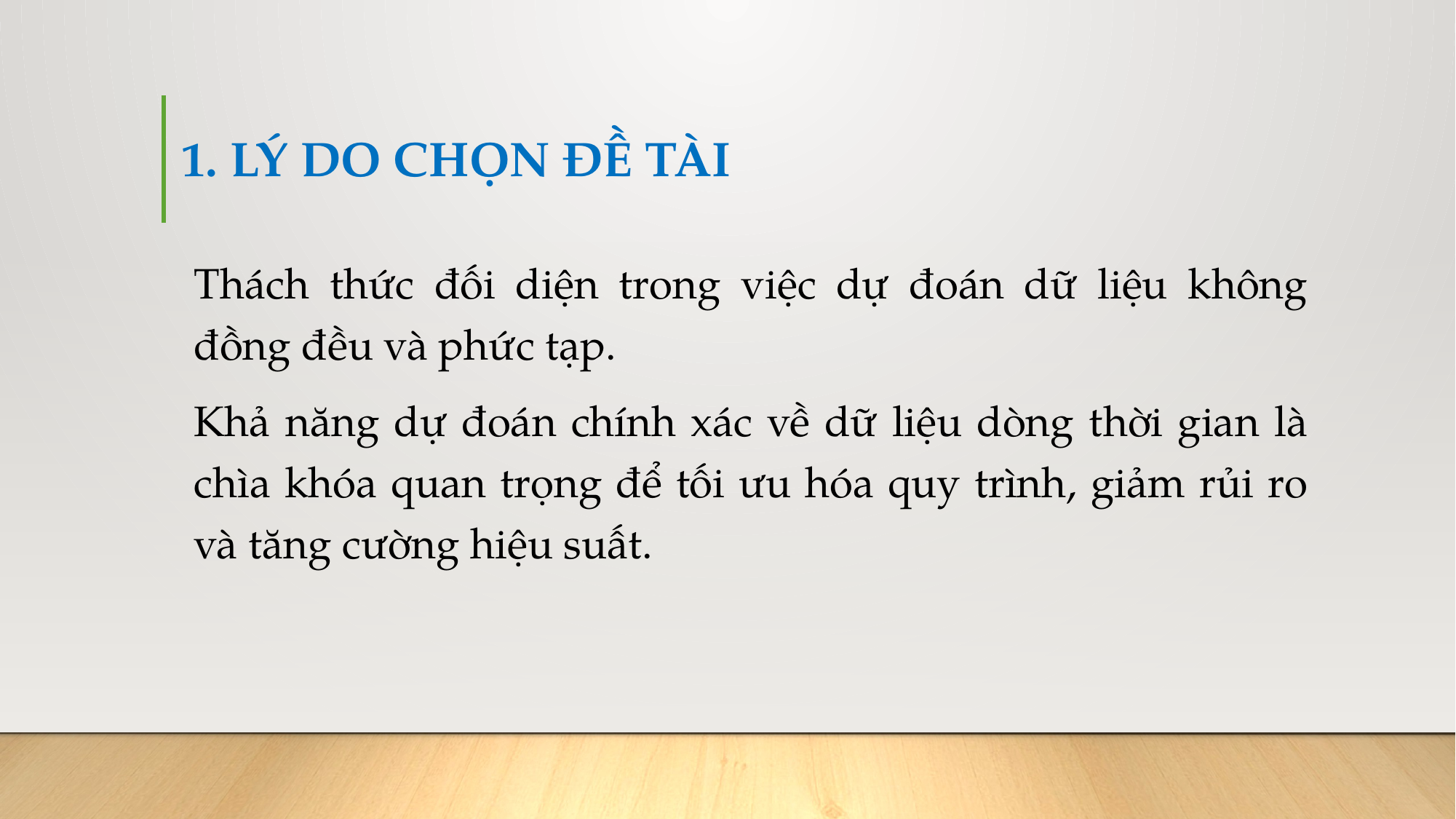

# 1. LÝ DO CHỌN ĐỀ TÀI
Thách thức đối diện trong việc dự đoán dữ liệu không đồng đều và phức tạp.
Khả năng dự đoán chính xác về dữ liệu dòng thời gian là chìa khóa quan trọng để tối ưu hóa quy trình, giảm rủi ro và tăng cường hiệu suất.